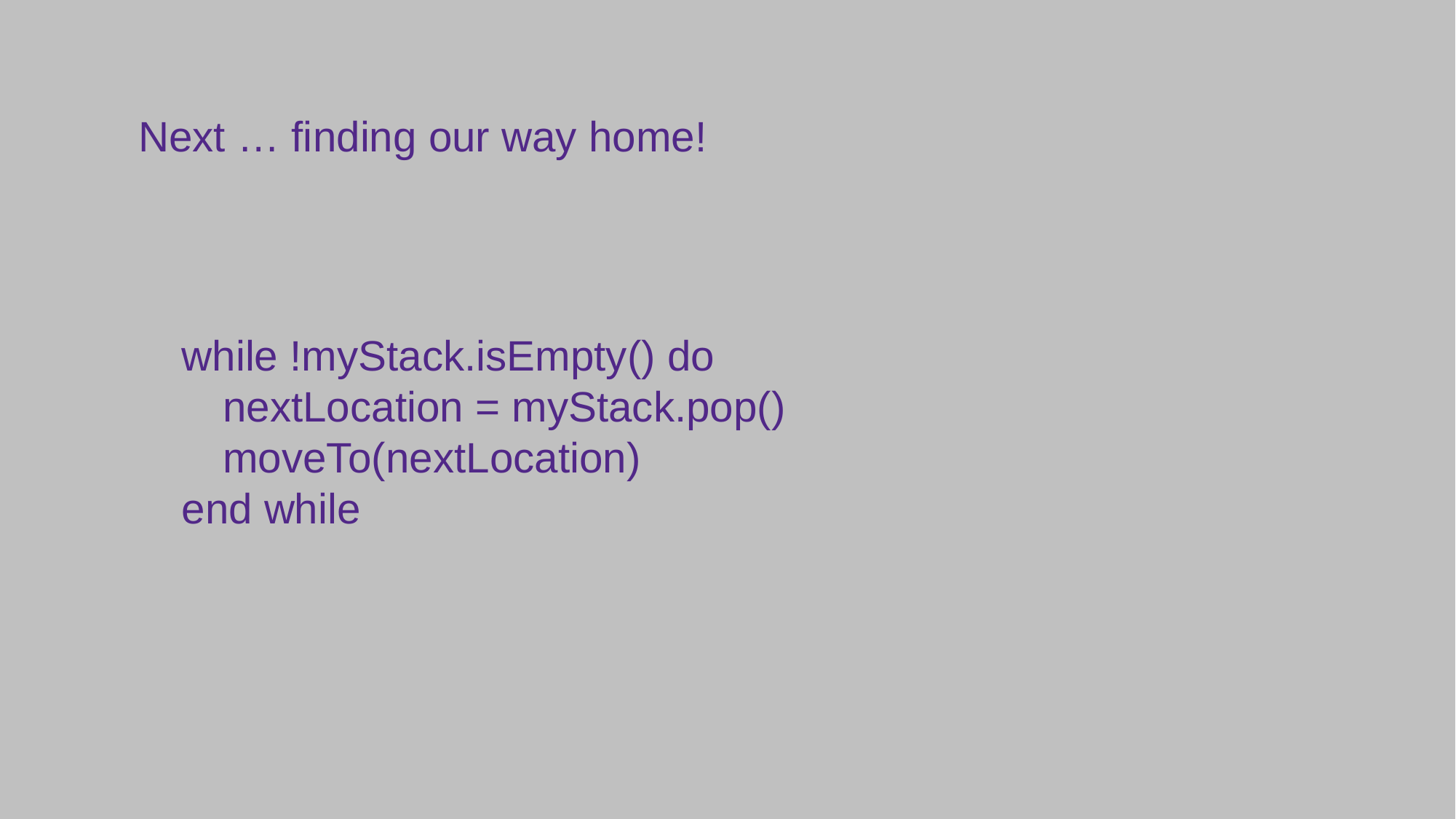

Next … finding our way home!
while !myStack.isEmpty() do
	nextLocation = myStack.pop()
	moveTo(nextLocation)
end while